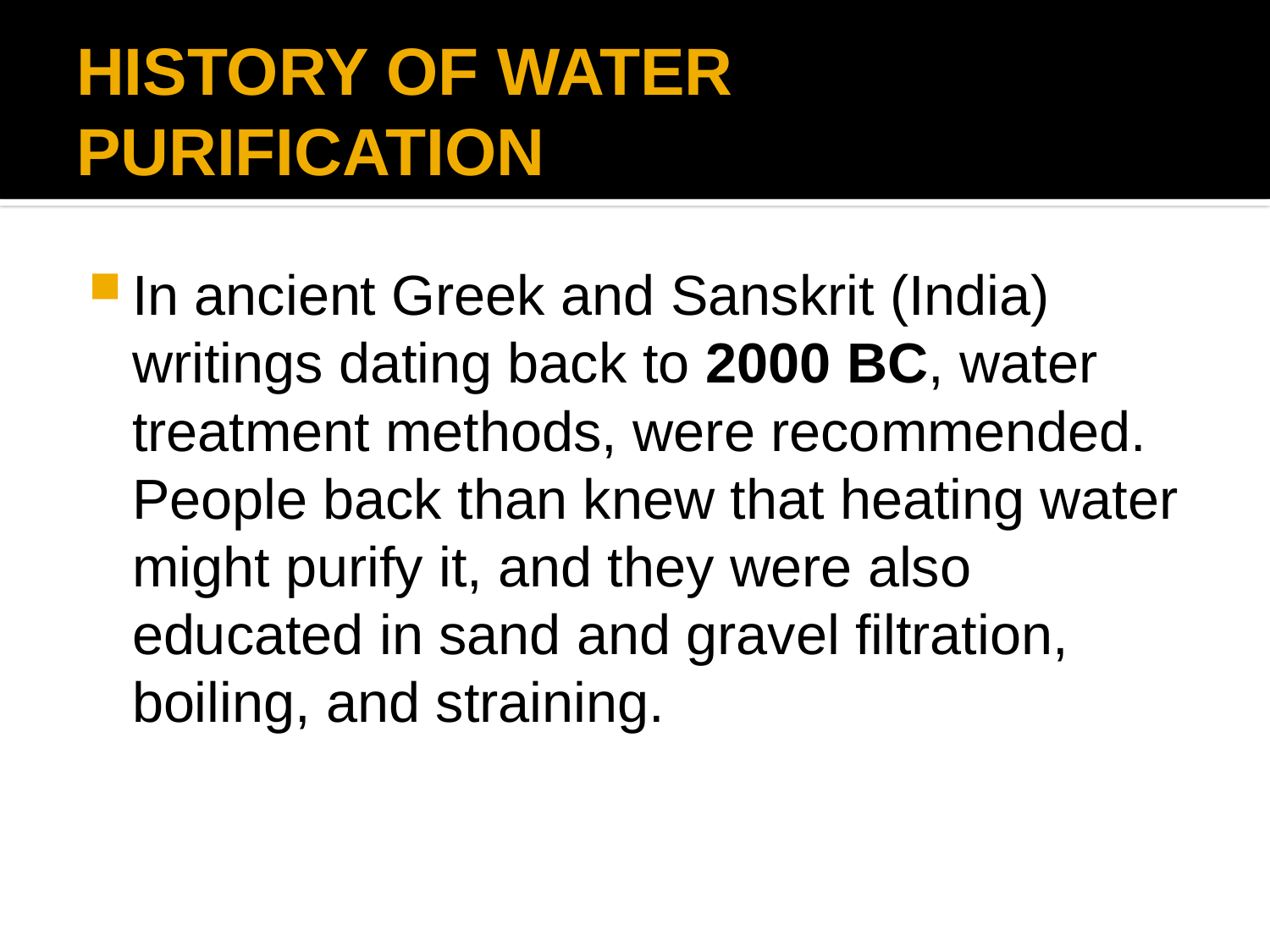

# HISTORY OF WATER PURIFICATION
In ancient Greek and Sanskrit (India) writings dating back to 2000 BC, water treatment methods, were recommended. People back than knew that heating water might purify it, and they were also educated in sand and gravel filtration, boiling, and straining.